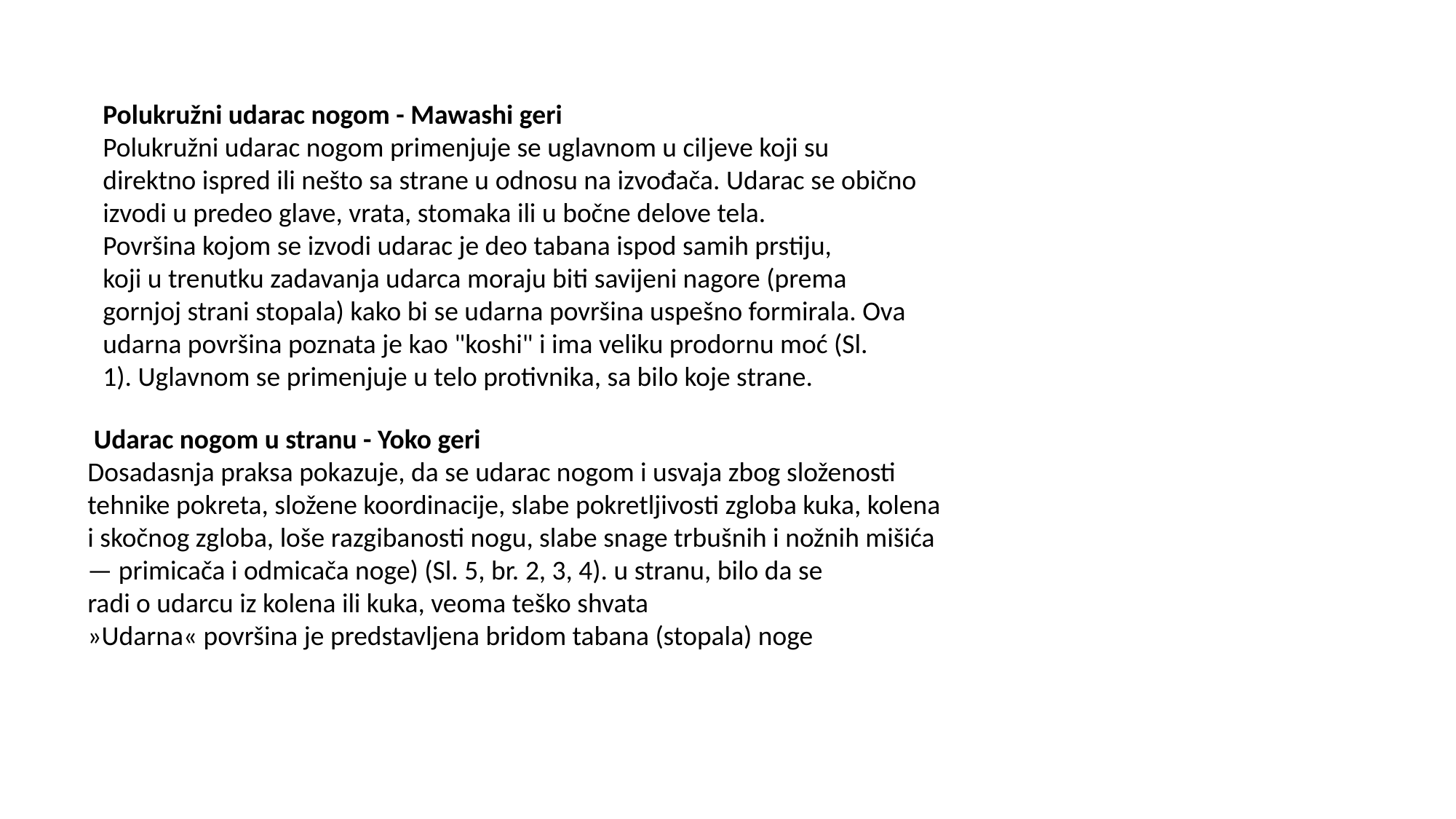

Polukružni udarac nogom - Mawashi geri
Polukružni udarac nogom primenjuje se uglavnom u cilјeve koji su
direktno ispred ili nešto sa strane u odnosu na izvođača. Udarac se obično
izvodi u predeo glave, vrata, stomaka ili u bočne delove tela.
Površina kojom se izvodi udarac je deo tabana ispod samih prstiju,
koji u trenutku zadavanja udarca moraju biti savijeni nagore (prema
gornjoj strani stopala) kako bi se udarna površina uspešno formirala. Ova
udarna površina poznata je kao "koshi" i ima veliku prodornu moć (Sl.
1). Uglavnom se primenjuje u telo protivnika, sa bilo koje strane.
 Udarac nogom u stranu - Yoko geri
Dosadasnja praksa pokazuje, da se udarac nogom i usvaja zbog složenosti
tehnike pokreta, složene koordinacije, slabe pokretljivosti zgloba kuka, kolena
i skočnog zgloba, loše razgibanosti nogu, slabe snage trbušnih i nožnih mišića
— primicača i odmicača noge) (Sl. 5, br. 2, 3, 4). u stranu, bilo da se
radi o udarcu iz kolena ili kuka, veoma teško shvata
»Udarna« površina je predstavljena bridom tabana (stopala) noge